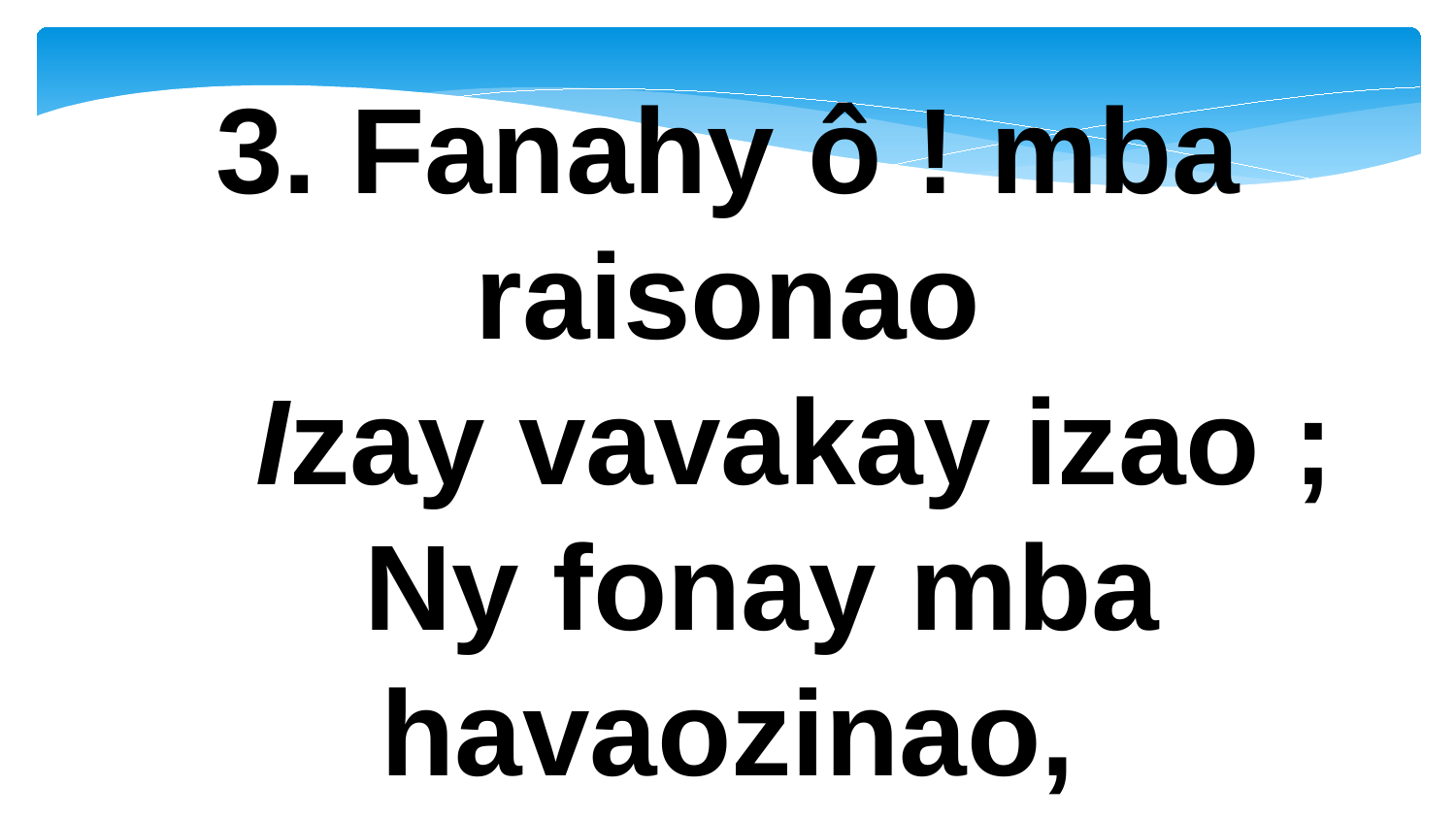

3. Fanahy ô ! mba raisonao
    Izay vavakay izao ;
  Ny fonay mba havaozinao,
    Ny maso hazavao,